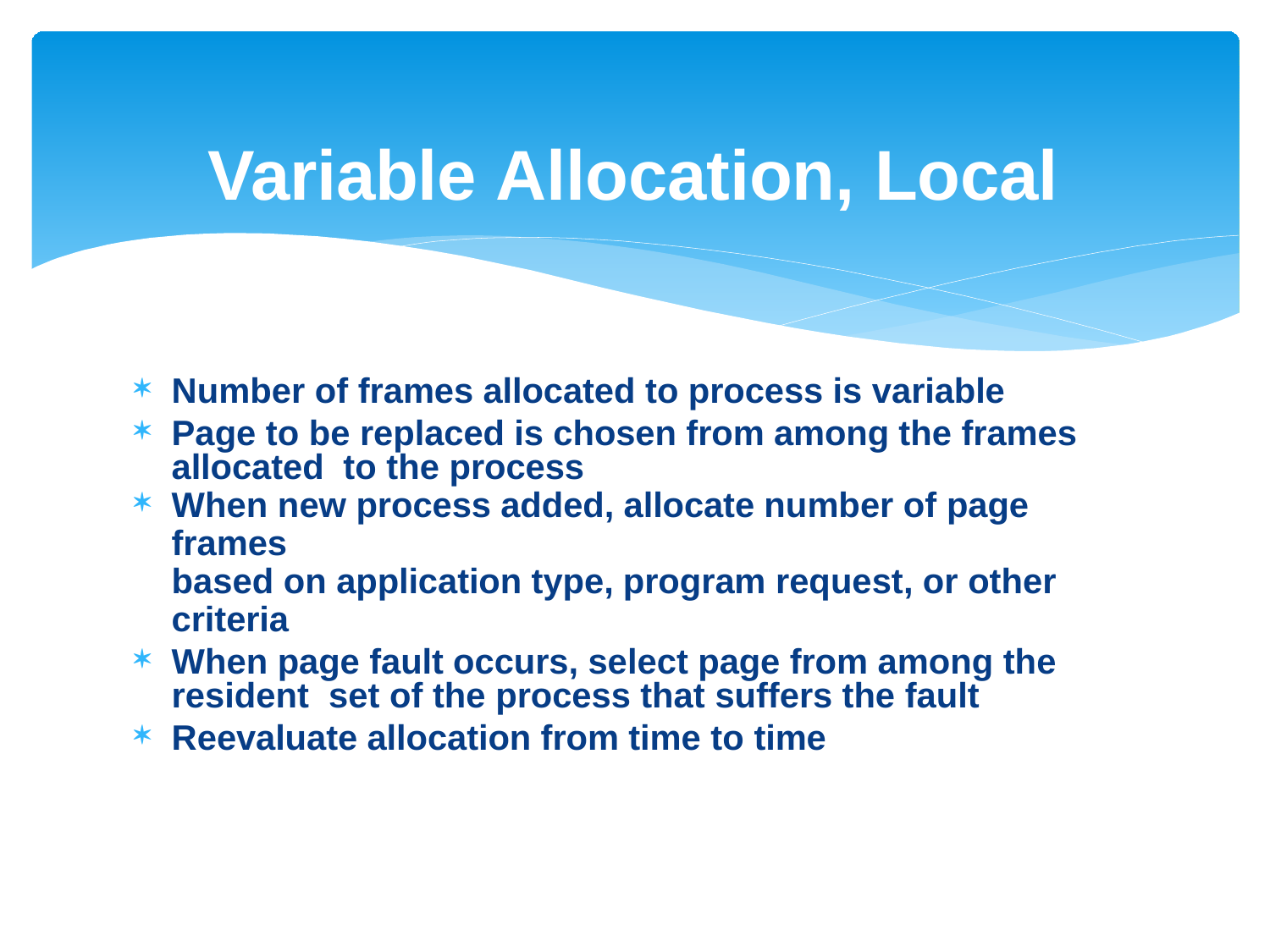

# Variable Allocation, Local Scope
Number of frames allocated to process is variable
Page to be replaced is chosen from among the frames allocated  to the process
When new process added, allocate number of page frames
based on application type, program request, or other criteria
When page fault occurs, select page from among the resident  set of the process that suffers the fault
Reevaluate allocation from time to time